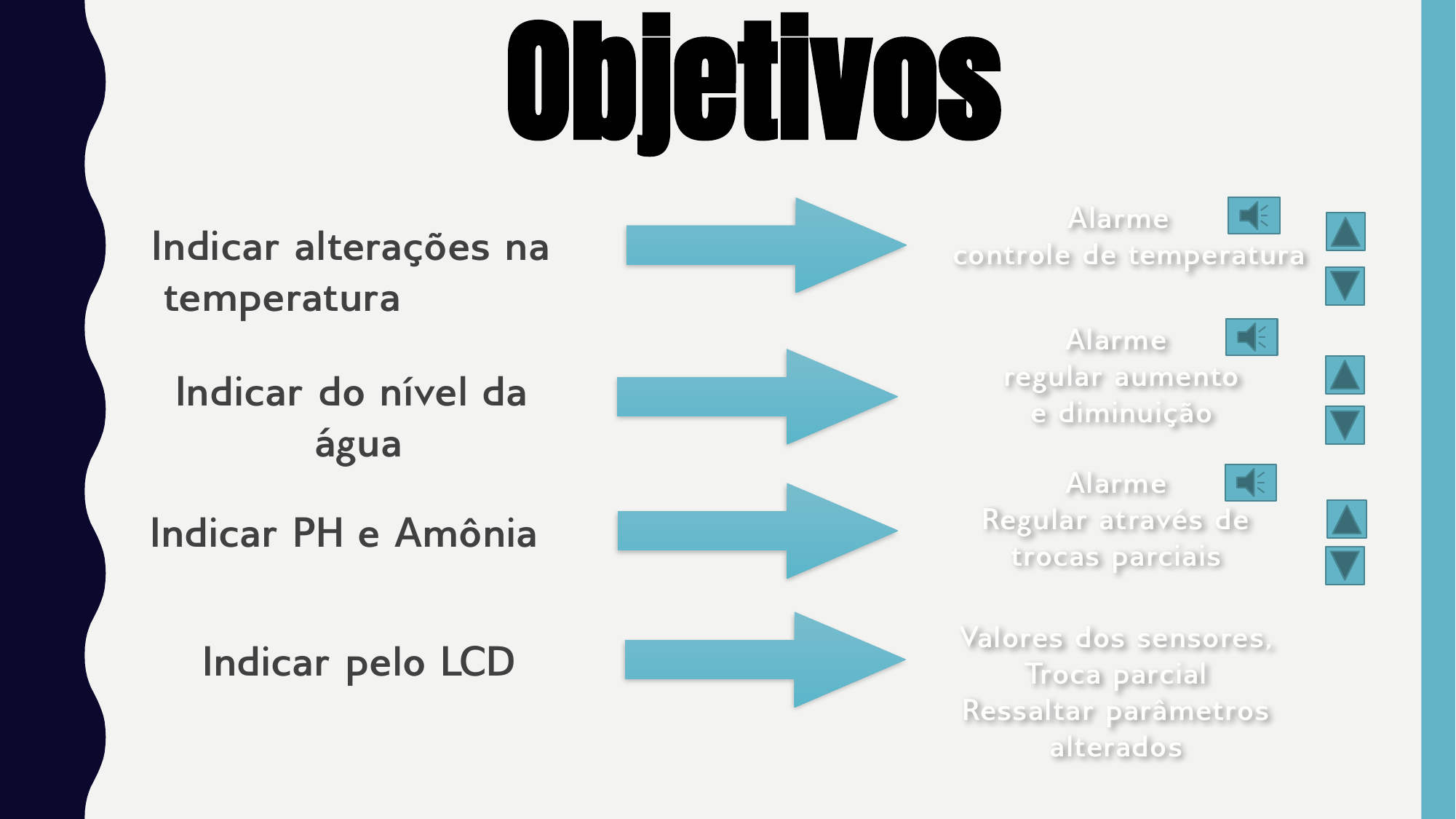

# Objetivos
Alarme
 controle de temperatura

Indicar alterações na temperatura

Alarme
 regular aumento
 e diminuição

Indicar do nível da
 água

Alarme
Regular através de trocas parciais

Indicar PH e Amônia

Valores dos sensores,
Troca parcial
Ressaltar parâmetros alterados
Indicar pelo LCD